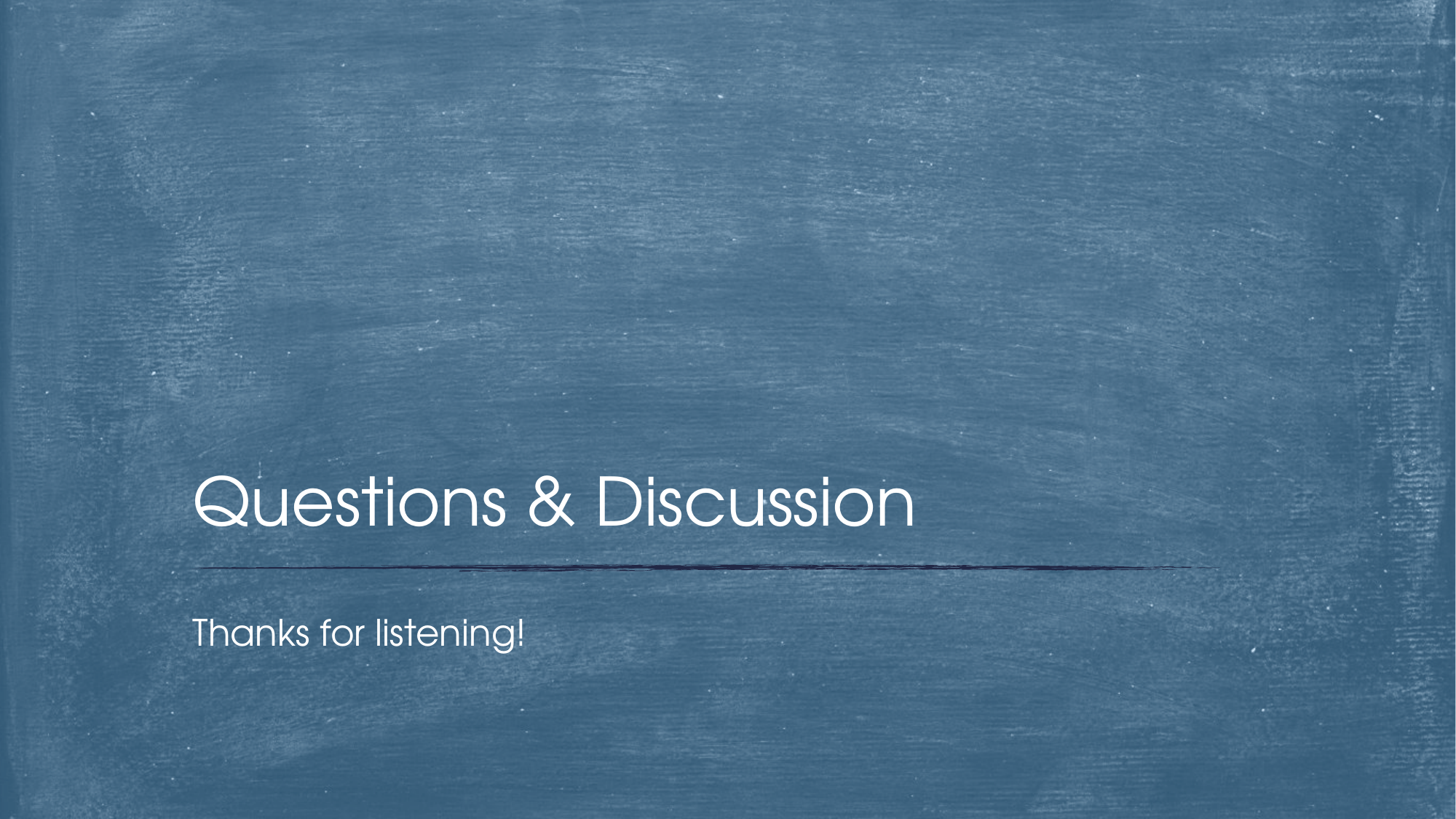

# Questions & Discussion
Thanks for listening!